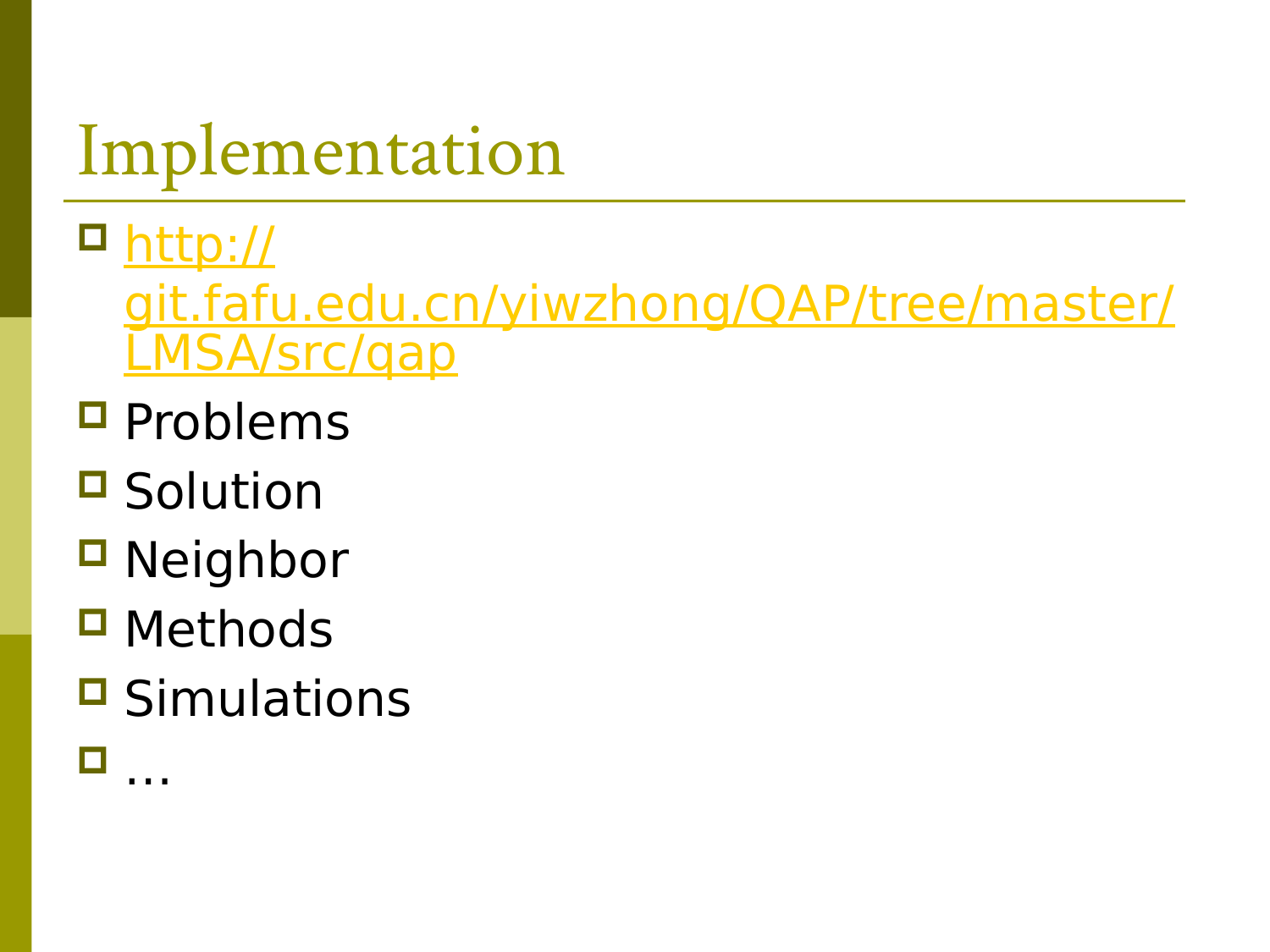

# Implementation
http://git.fafu.edu.cn/yiwzhong/QAP/tree/master/LMSA/src/qap
Problems
Solution
Neighbor
Methods
Simulations
…